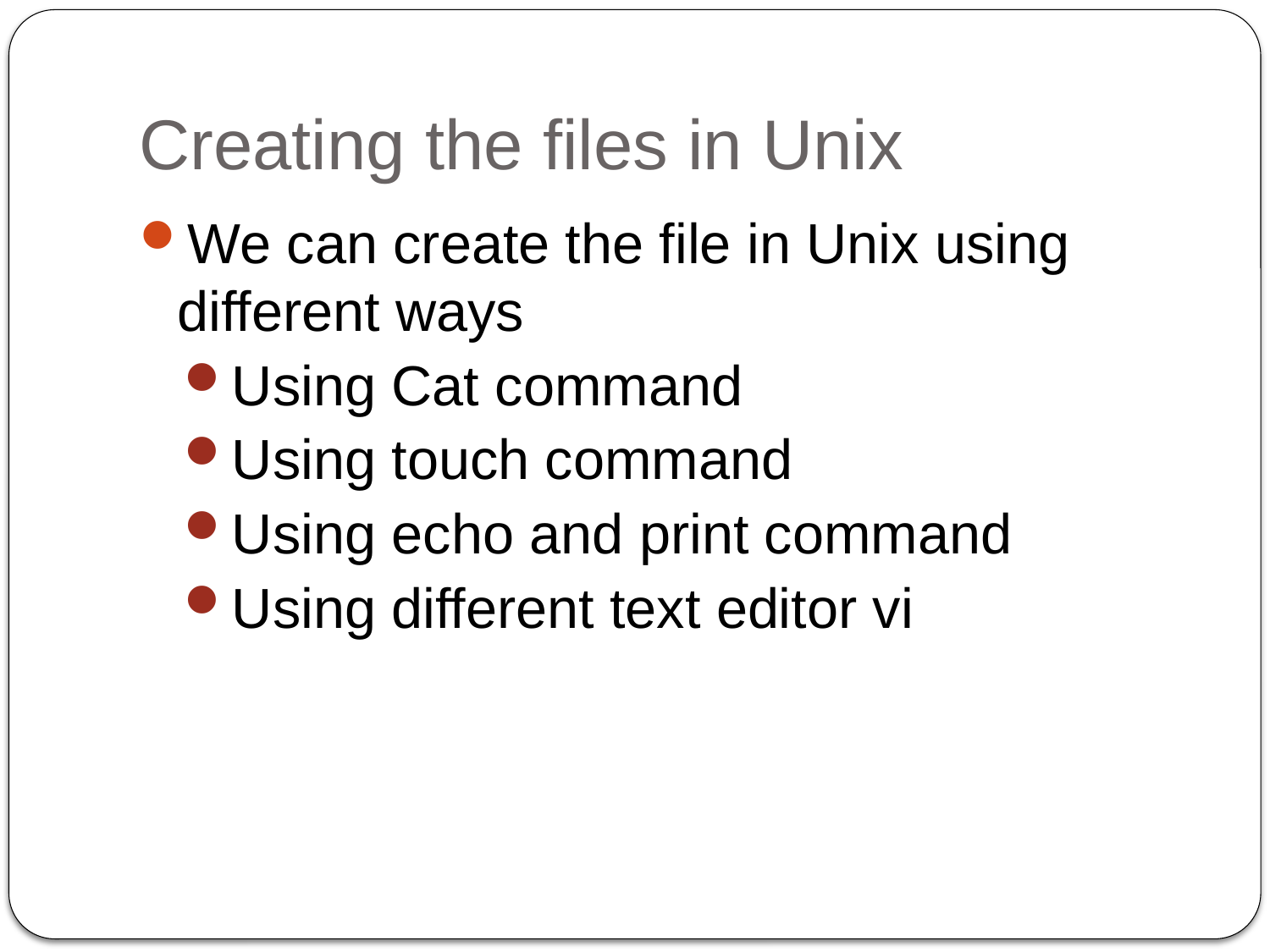

# Creating the files in Unix
We can create the file in Unix using different ways
Using Cat command
Using touch command
Using echo and print command
Using different text editor vi